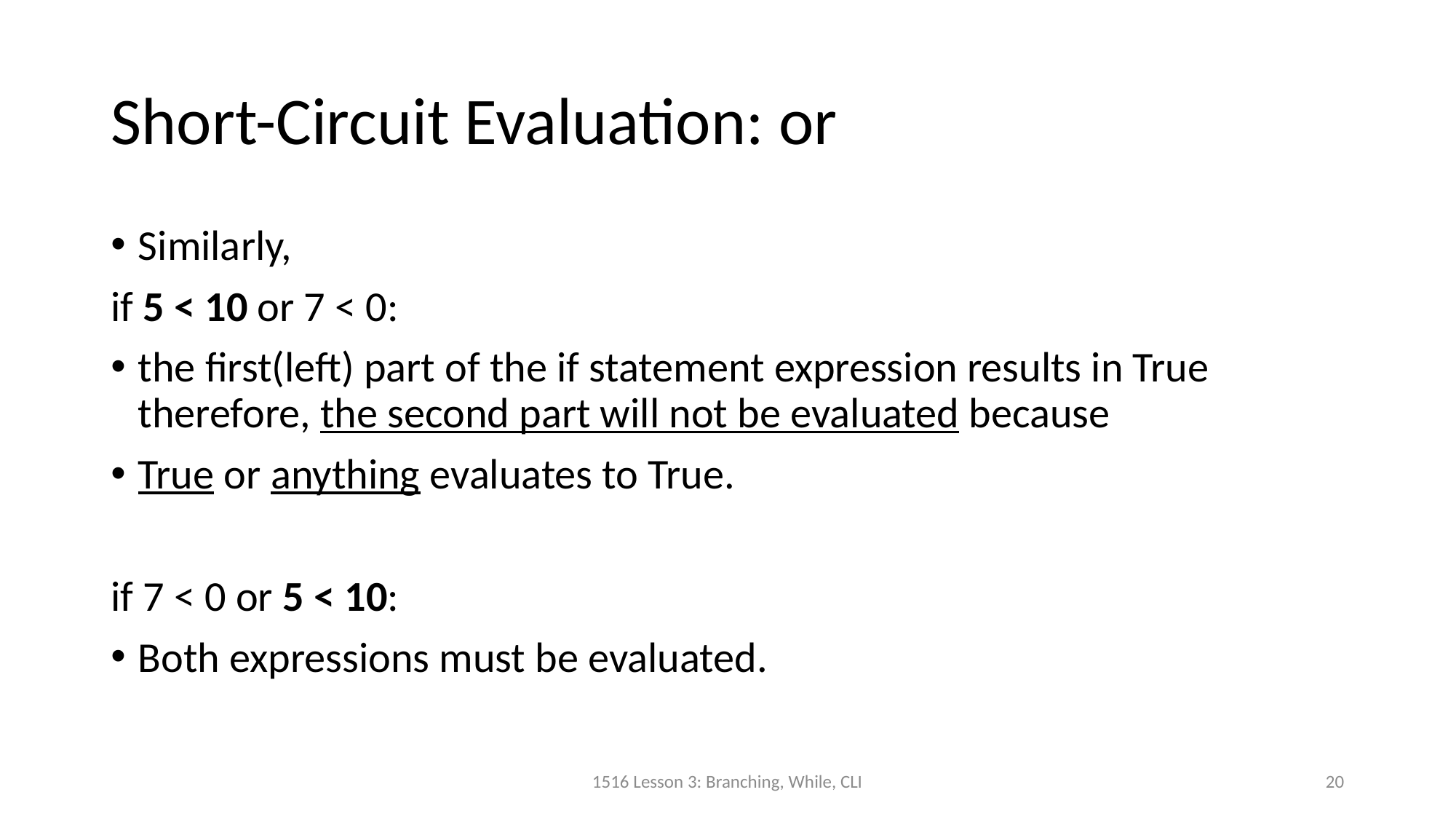

# Short-Circuit Evaluation: or
Similarly,
if 5 < 10 or 7 < 0:
the first(left) part of the if statement expression results in True therefore, the second part will not be evaluated because
True or anything evaluates to True.

if 7 < 0 or 5 < 10:
Both expressions must be evaluated.

1516 Lesson 3: Branching, While, CLI
20